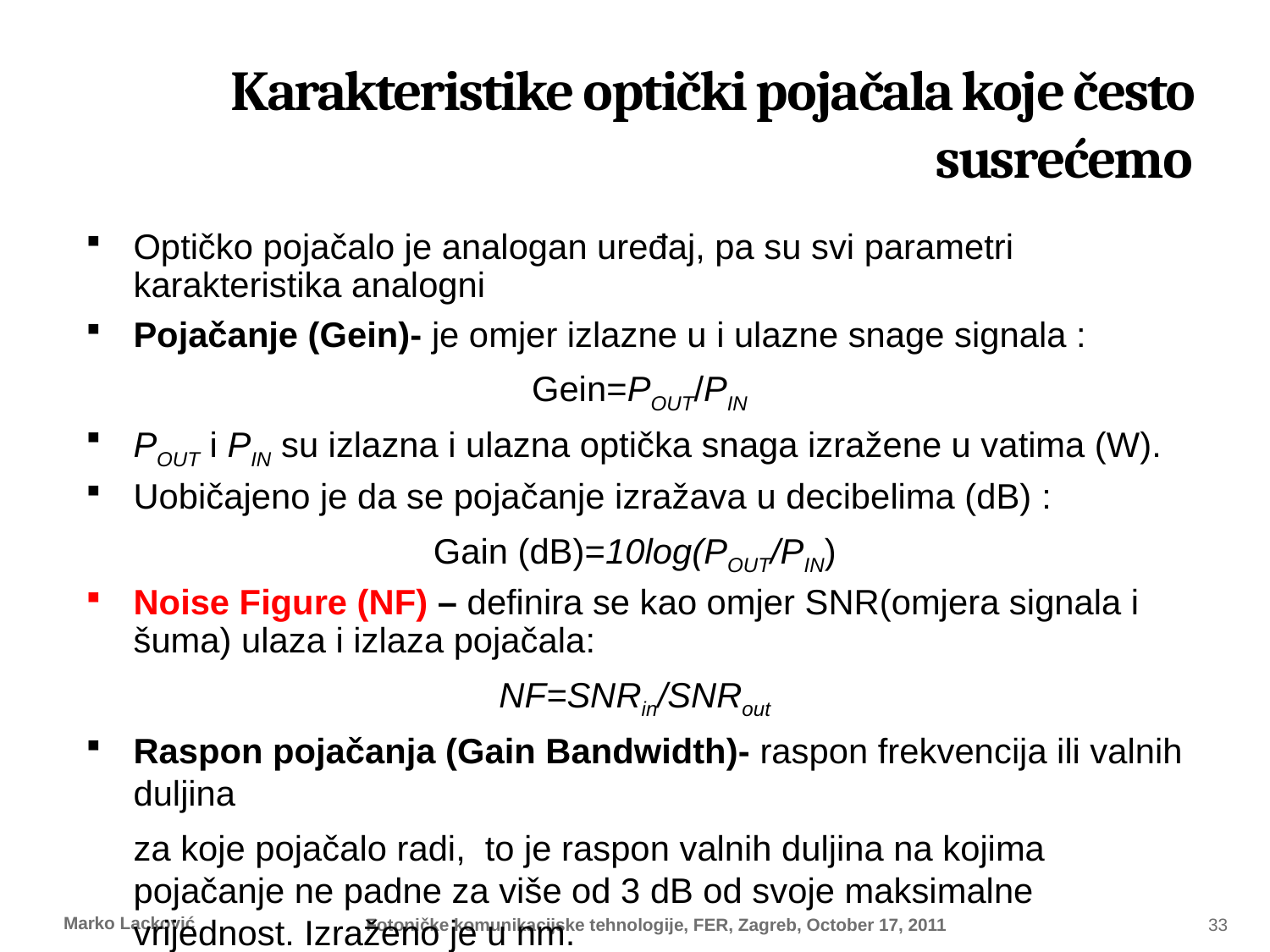

# Karakteristike optički pojačala koje često susrećemo
Optičko pojačalo je analogan uređaj, pa su svi parametri karakteristika analogni
Pojačanje (Gein)- je omjer izlazne u i ulazne snage signala :
Gein=POUT/PIN
POUT i PIN su izlazna i ulazna optička snaga izražene u vatima (W).
Uobičajeno je da se pojačanje izražava u decibelima (dB) :
Gain (dB)=10log(POUT/PIN)
Noise Figure (NF) – definira se kao omjer SNR(omjera signala i šuma) ulaza i izlaza pojačala:
NF=SNRin/SNRout
Raspon pojačanja (Gain Bandwidth)- raspon frekvencija ili valnih duljina
	za koje pojačalo radi,  to je raspon valnih duljina na kojima pojačanje ne padne za više od 3 dB od svoje maksimalne vrijednost. Izraženo je u nm.